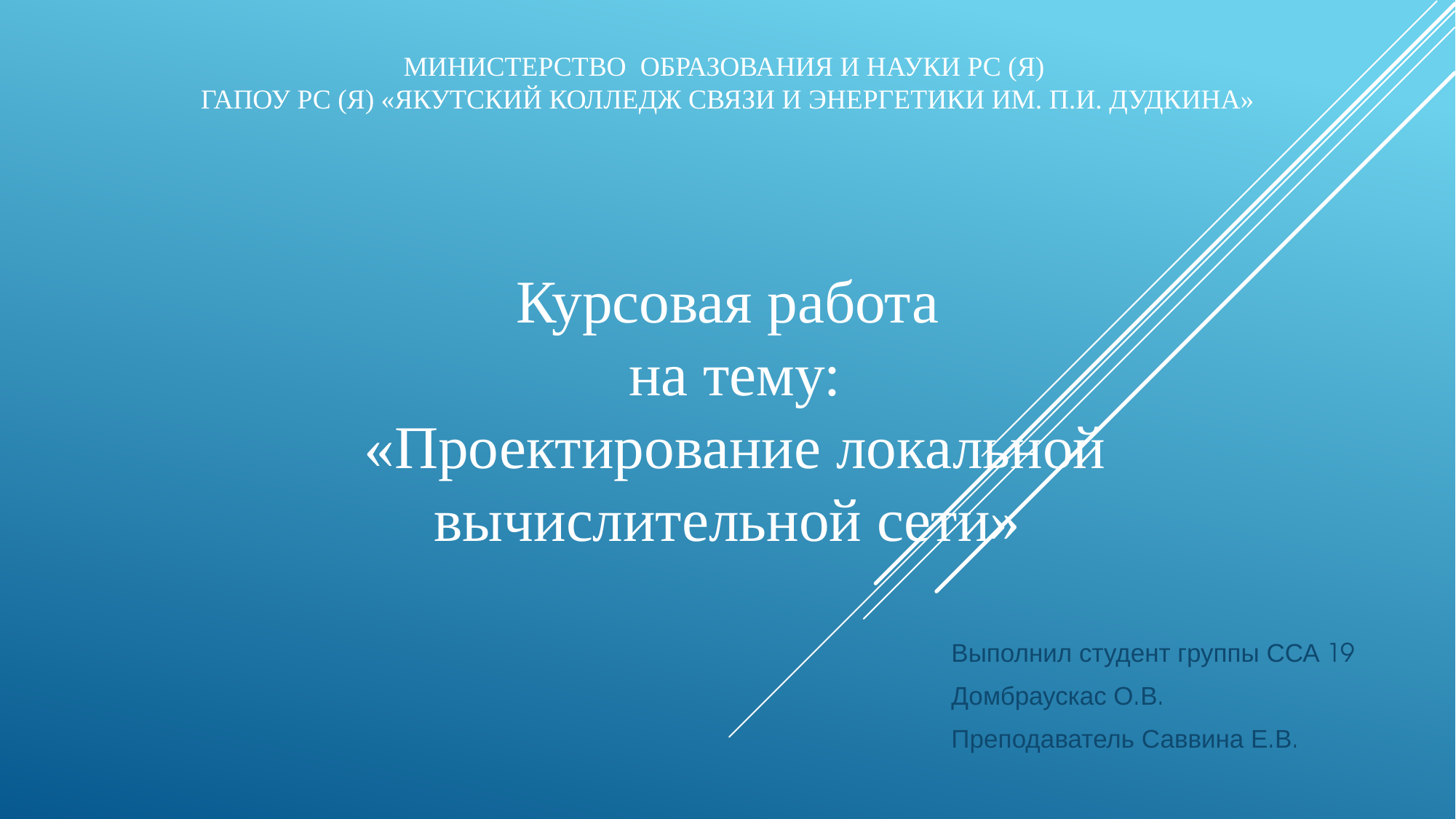

# Министерство  образования и науки РС (Я) ГАПОУ РС (Я) «ЯКУТСКИЙ КОЛЛЕДЖ СВЯЗИ И ЭНЕРГЕТИКИ им. П.И. Дудкина»
Курсовая работа
 на тему:
 «Проектирование локальной вычислительной сети»
Выполнил студент группы ССА 19
Домбраускас О.В.
Преподаватель Саввина Е.В.